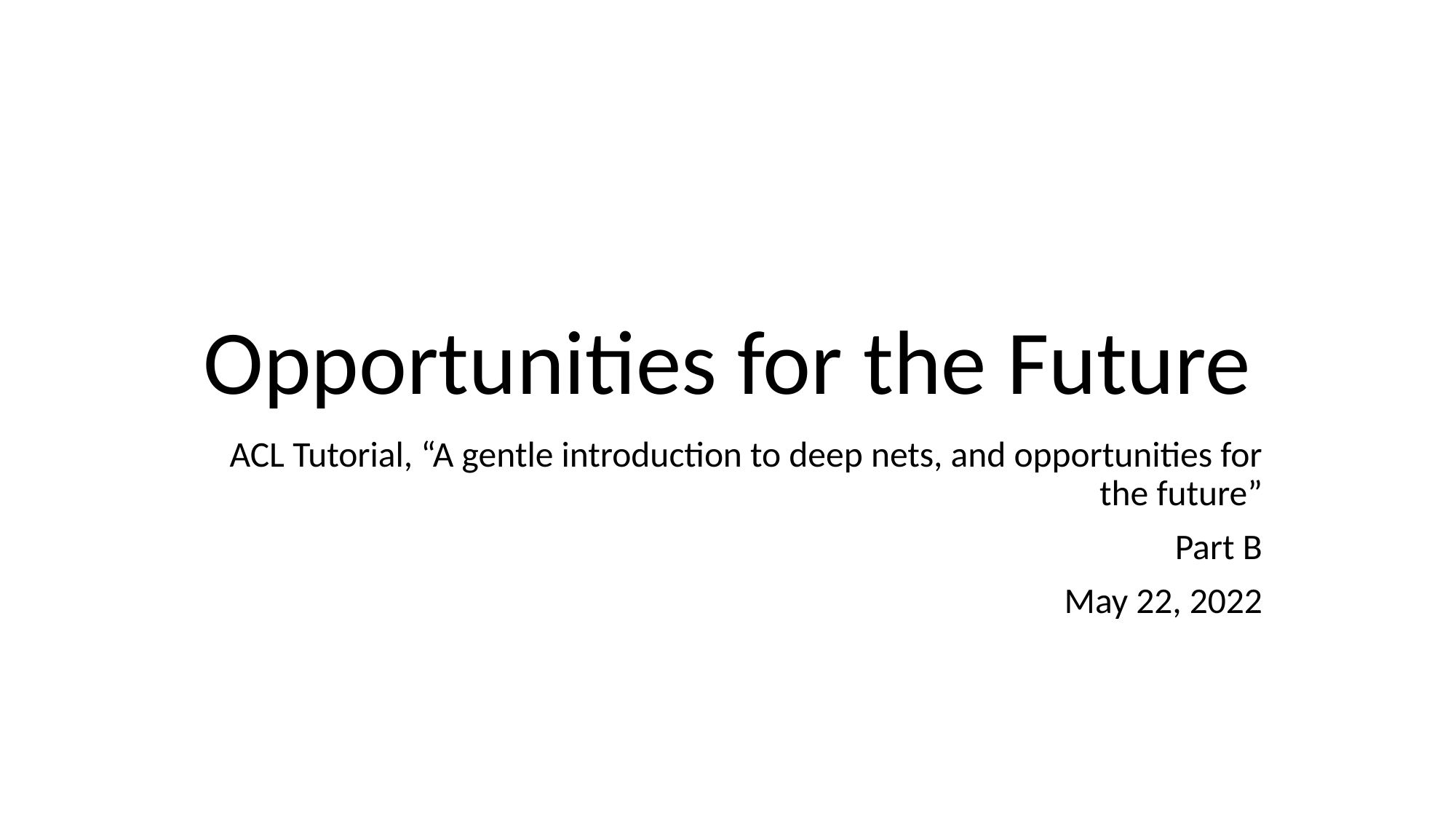

# Opportunities for the Future
ACL Tutorial, “A gentle introduction to deep nets, and opportunities for the future”
Part B
May 22, 2022